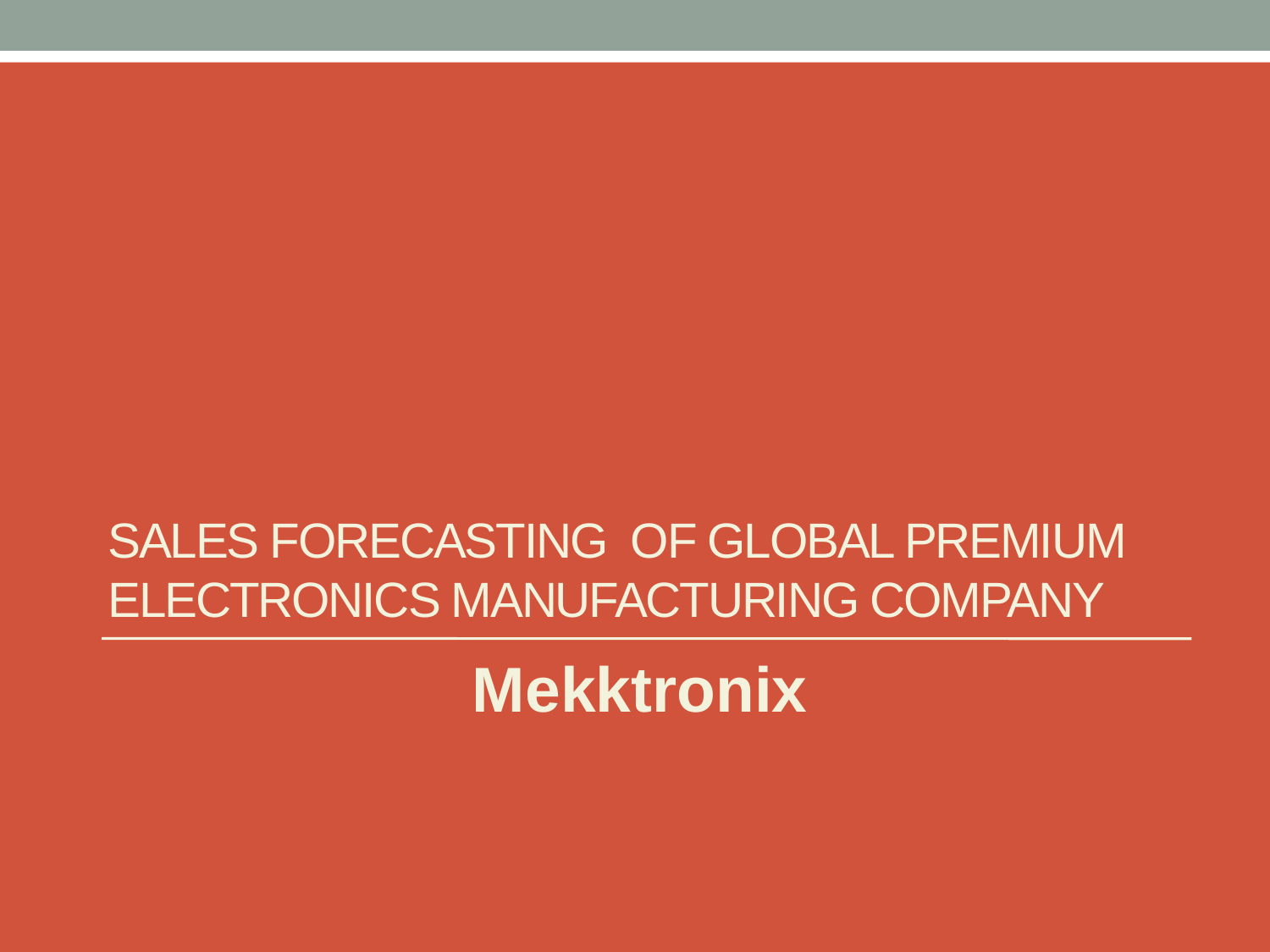

# Sales Forecasting  of global premium electronics manufacturing company
Mekktronix